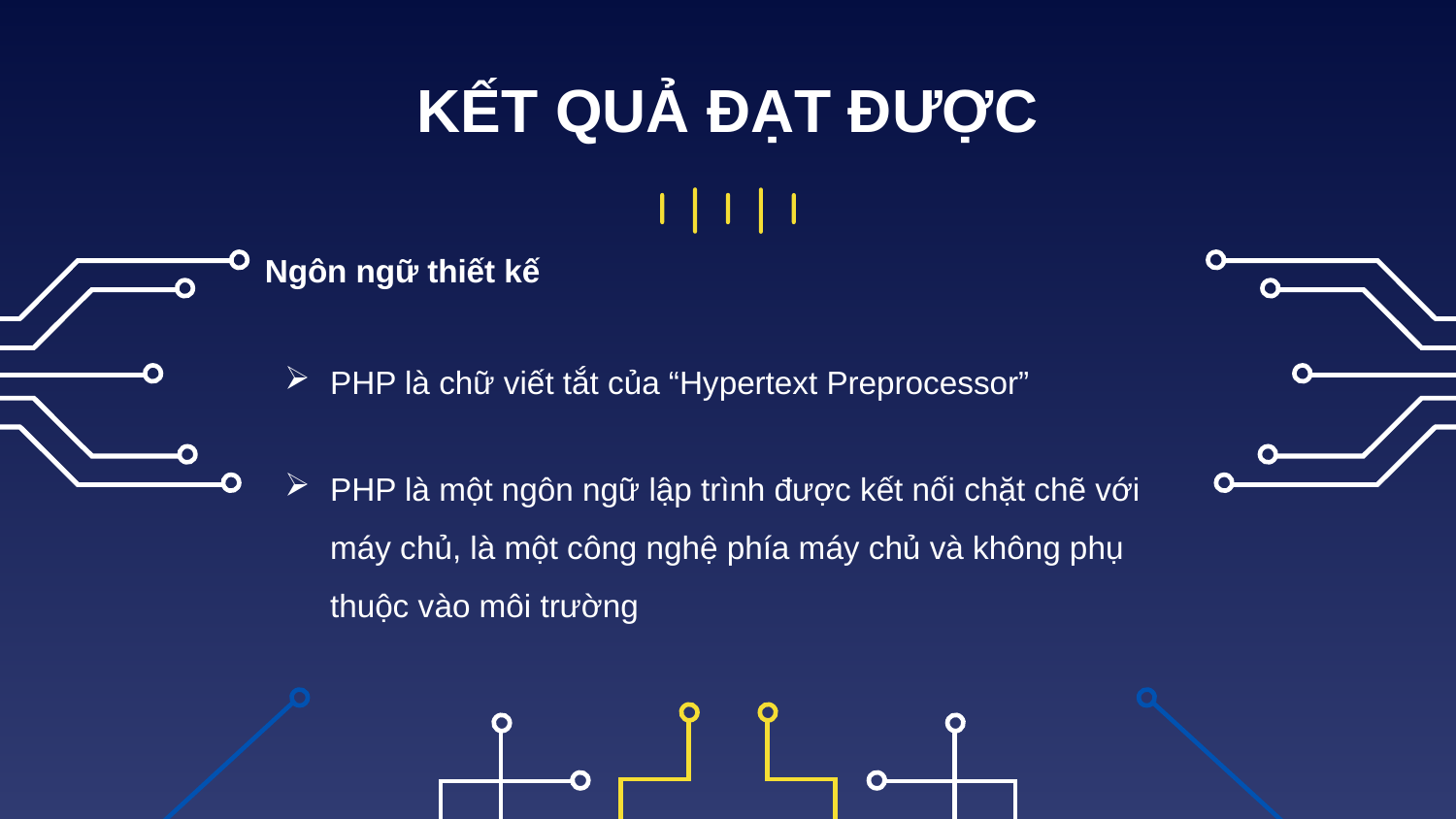

KẾT QUẢ ĐẠT ĐƯỢC

Ngôn ngữ thiết kế
PHP là chữ viết tắt của “Hypertext Preprocessor”
PHP là một ngôn ngữ lập trình được kết nối chặt chẽ với máy chủ, là một công nghệ phía máy chủ và không phụ thuộc vào môi trường